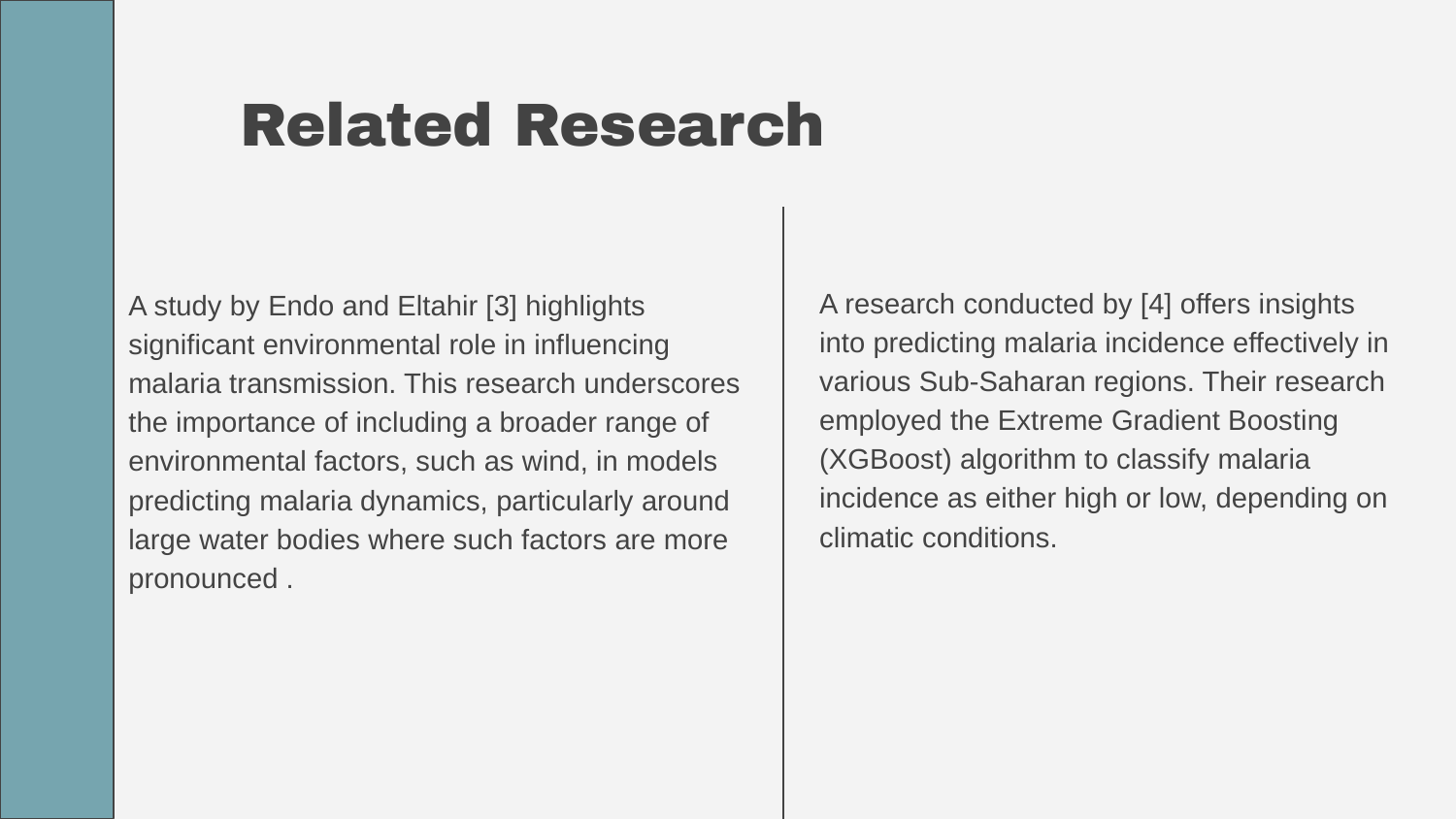

# Related Research
A research conducted by [4] offers insights into predicting malaria incidence effectively in various Sub-Saharan regions. Their research employed the Extreme Gradient Boosting (XGBoost) algorithm to classify malaria incidence as either high or low, depending on climatic conditions.
A study by Endo and Eltahir [3] highlights significant environmental role in influencing malaria transmission. This research underscores the importance of including a broader range of environmental factors, such as wind, in models predicting malaria dynamics, particularly around large water bodies where such factors are more pronounced .